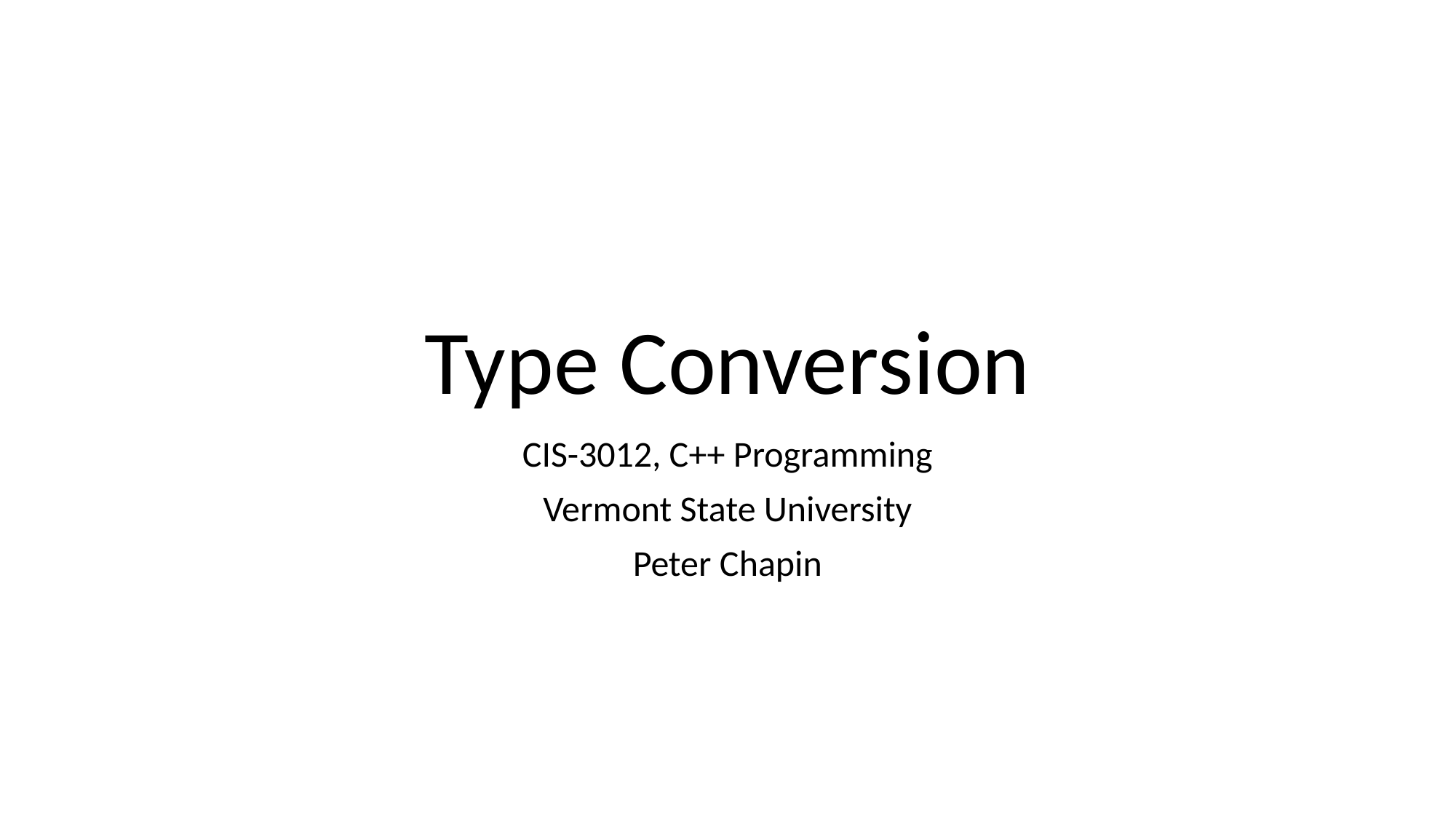

# Type Conversion
CIS-3012, C++ Programming
Vermont State University
Peter Chapin